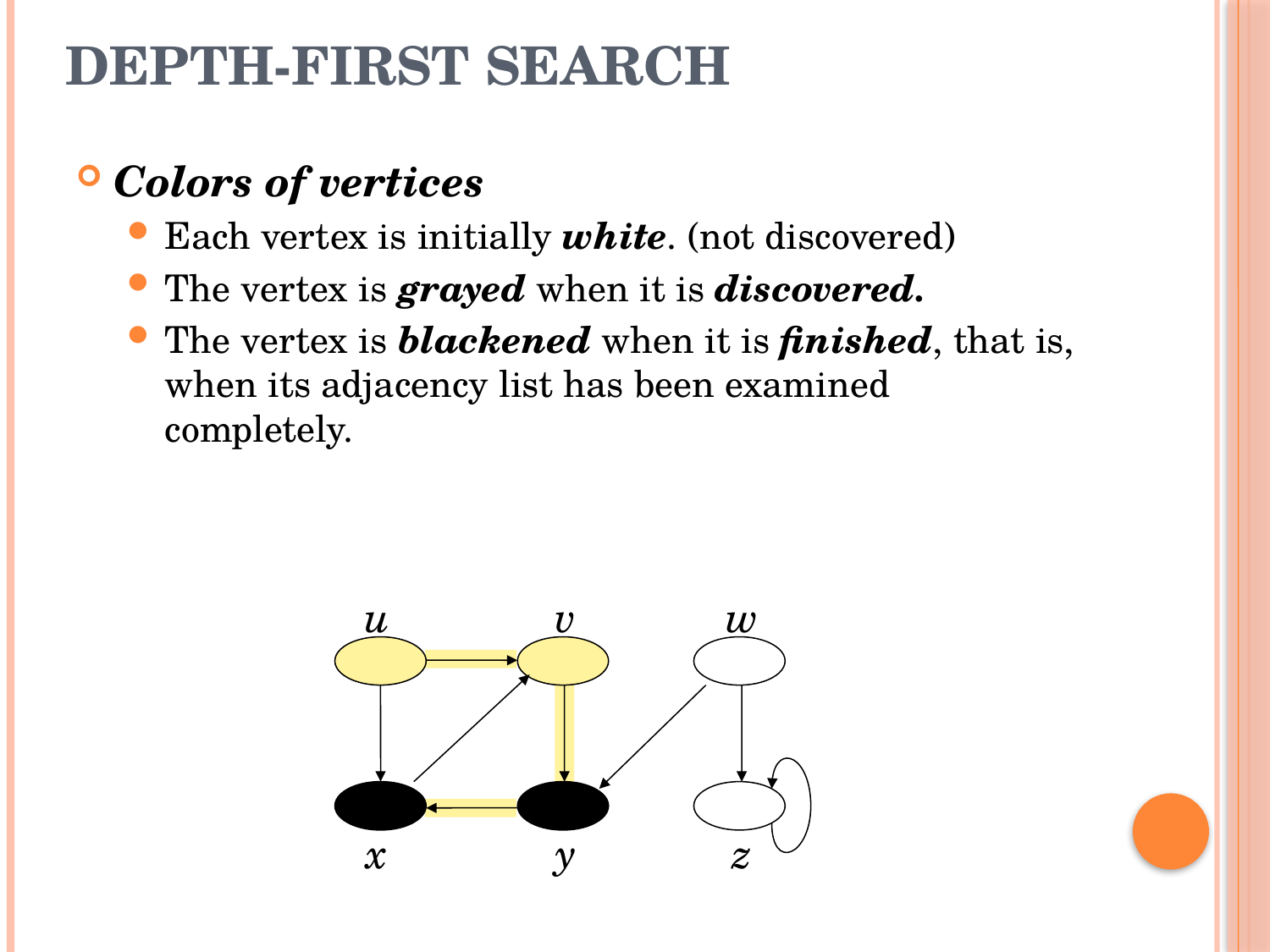

# Depth-first search
Colors of vertices
Each vertex is initially white. (not discovered)
The vertex is grayed when it is discovered.
The vertex is blackened when it is finished, that is, when its adjacency list has been examined completely.
u
v
w

y
z
x